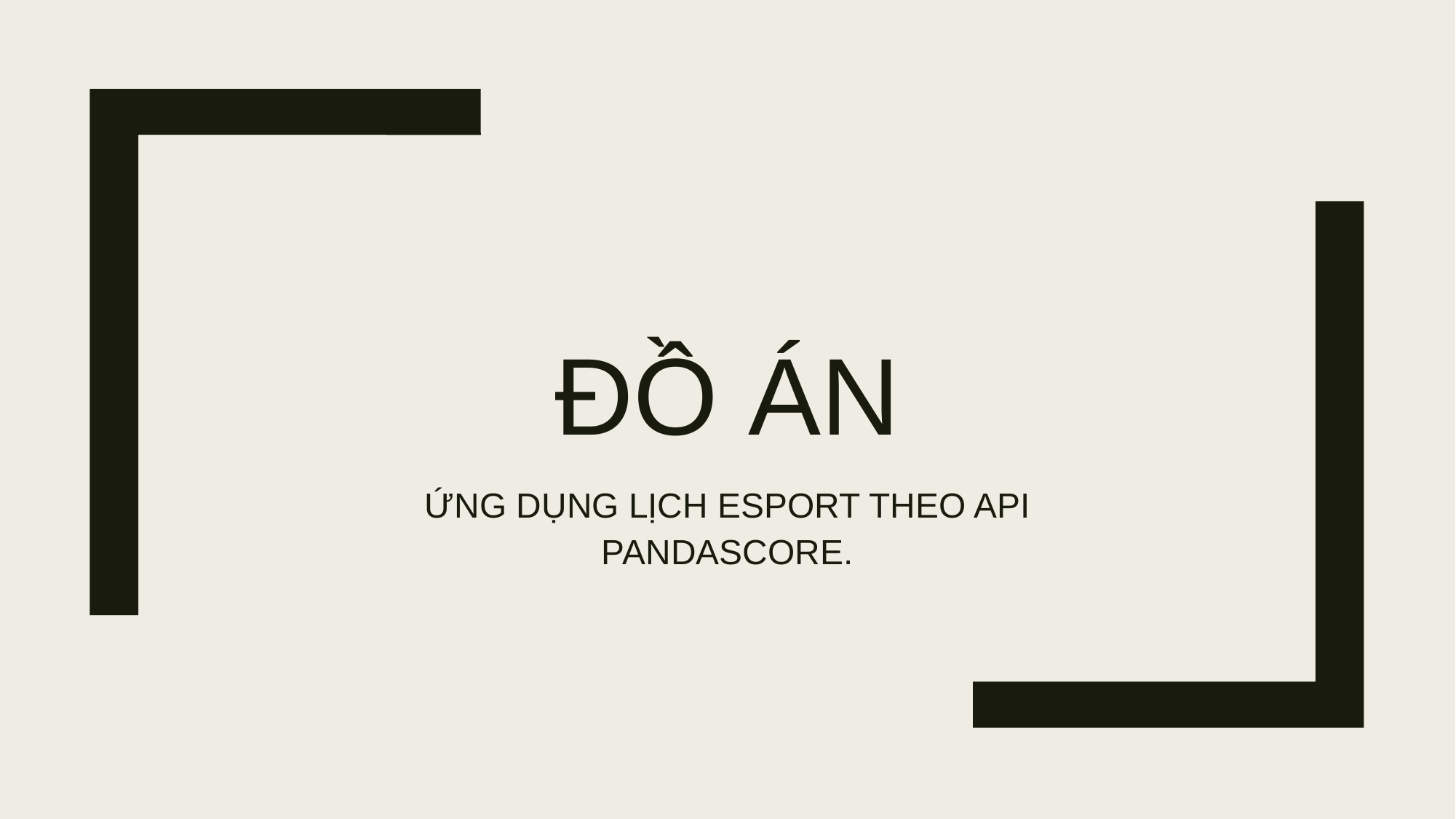

# ĐỒ ÁN
ỨNG DỤNG LỊCH ESPORT THEO API PANDASCORE.